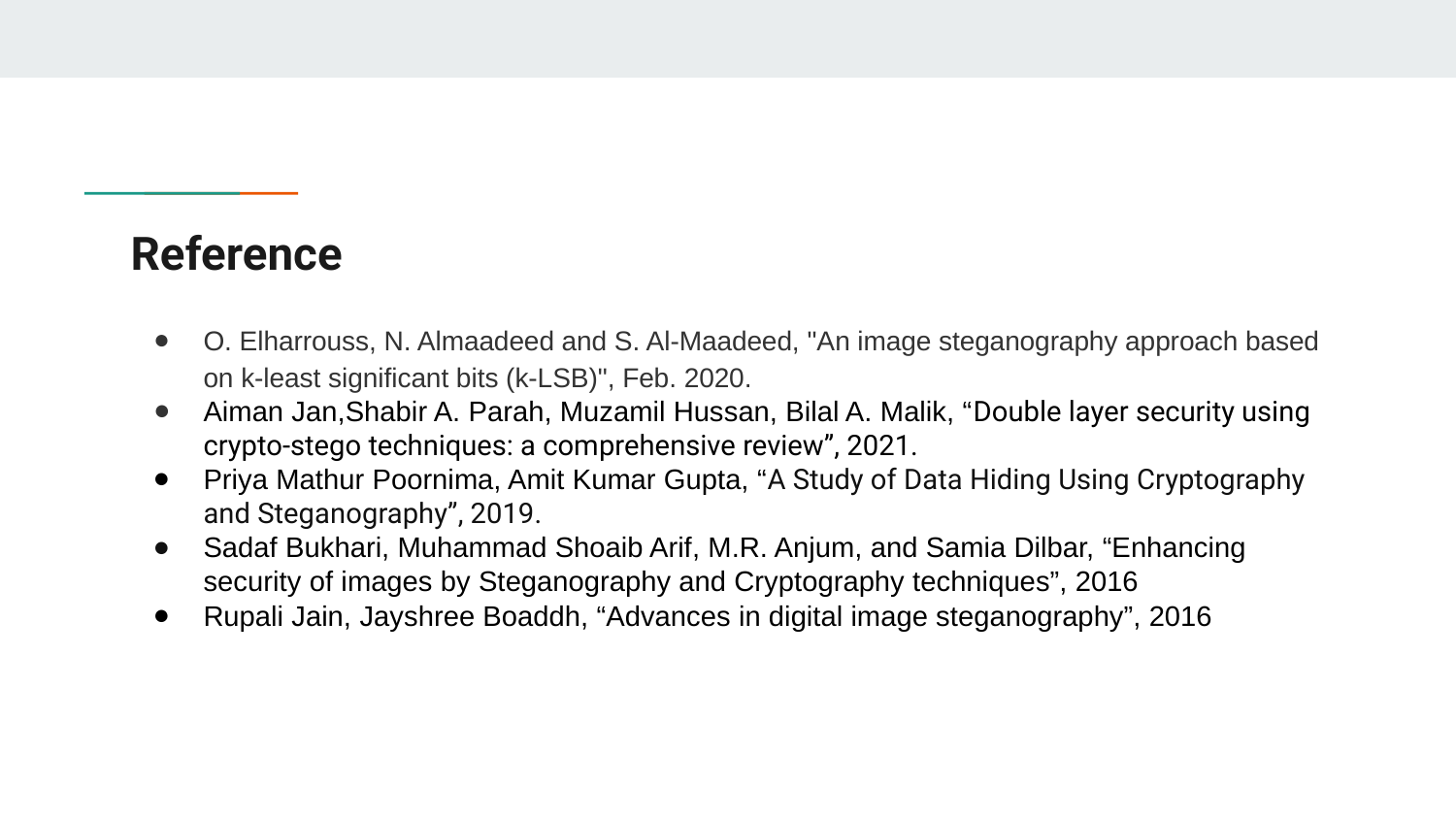

# Reference
O. Elharrouss, N. Almaadeed and S. Al-Maadeed, "An image steganography approach based on k-least significant bits (k-LSB)", Feb. 2020.
Aiman Jan,Shabir A. Parah, Muzamil Hussan, Bilal A. Malik, “Double layer security using crypto-stego techniques: a comprehensive review”, 2021.
Priya Mathur Poornima, Amit Kumar Gupta, “A Study of Data Hiding Using Cryptography and Steganography”, 2019.
Sadaf Bukhari, Muhammad Shoaib Arif, M.R. Anjum, and Samia Dilbar, “Enhancing security of images by Steganography and Cryptography techniques”, 2016
Rupali Jain, Jayshree Boaddh, “Advances in digital image steganography”, 2016